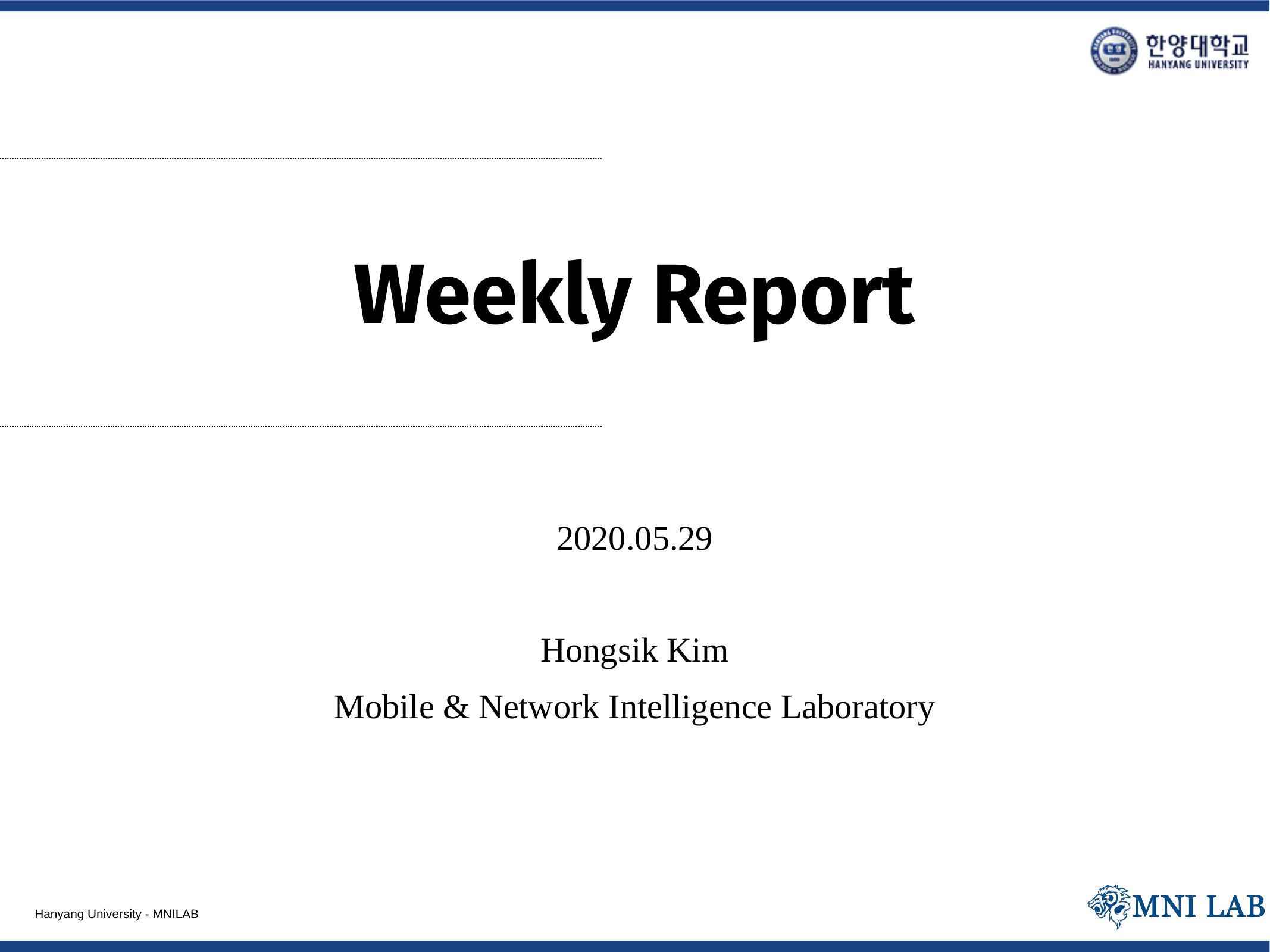

# Weekly Report
2020.05.29

Hongsik Kim
Mobile & Network Intelligence Laboratory